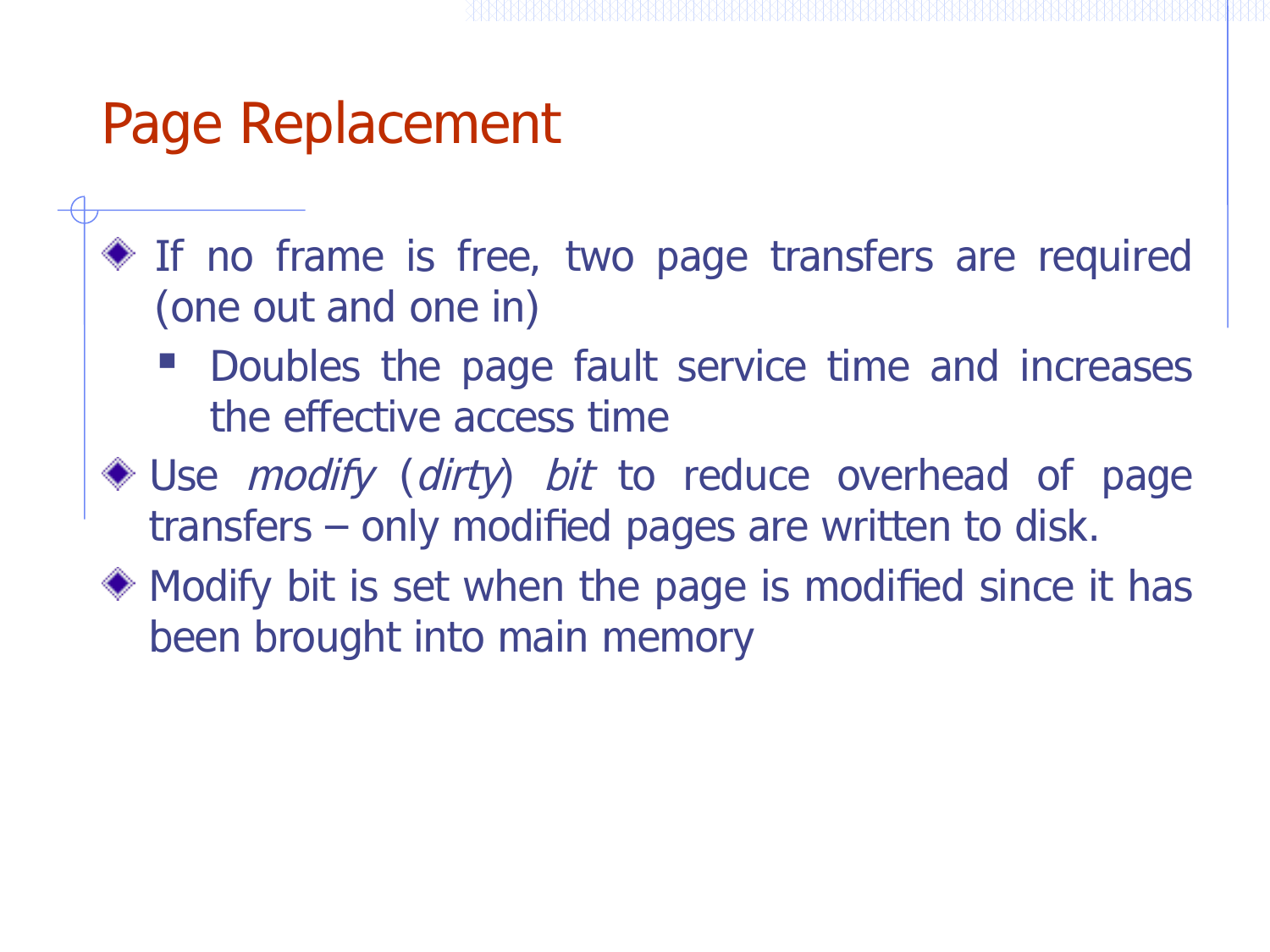

# Page Replacement
If no frame is free, two page transfers are required (one out and one in)
Doubles the page fault service time and increases the effective access time
Use modify (dirty) bit to reduce overhead of page transfers – only modified pages are written to disk.
Modify bit is set when the page is modified since it has been brought into main memory